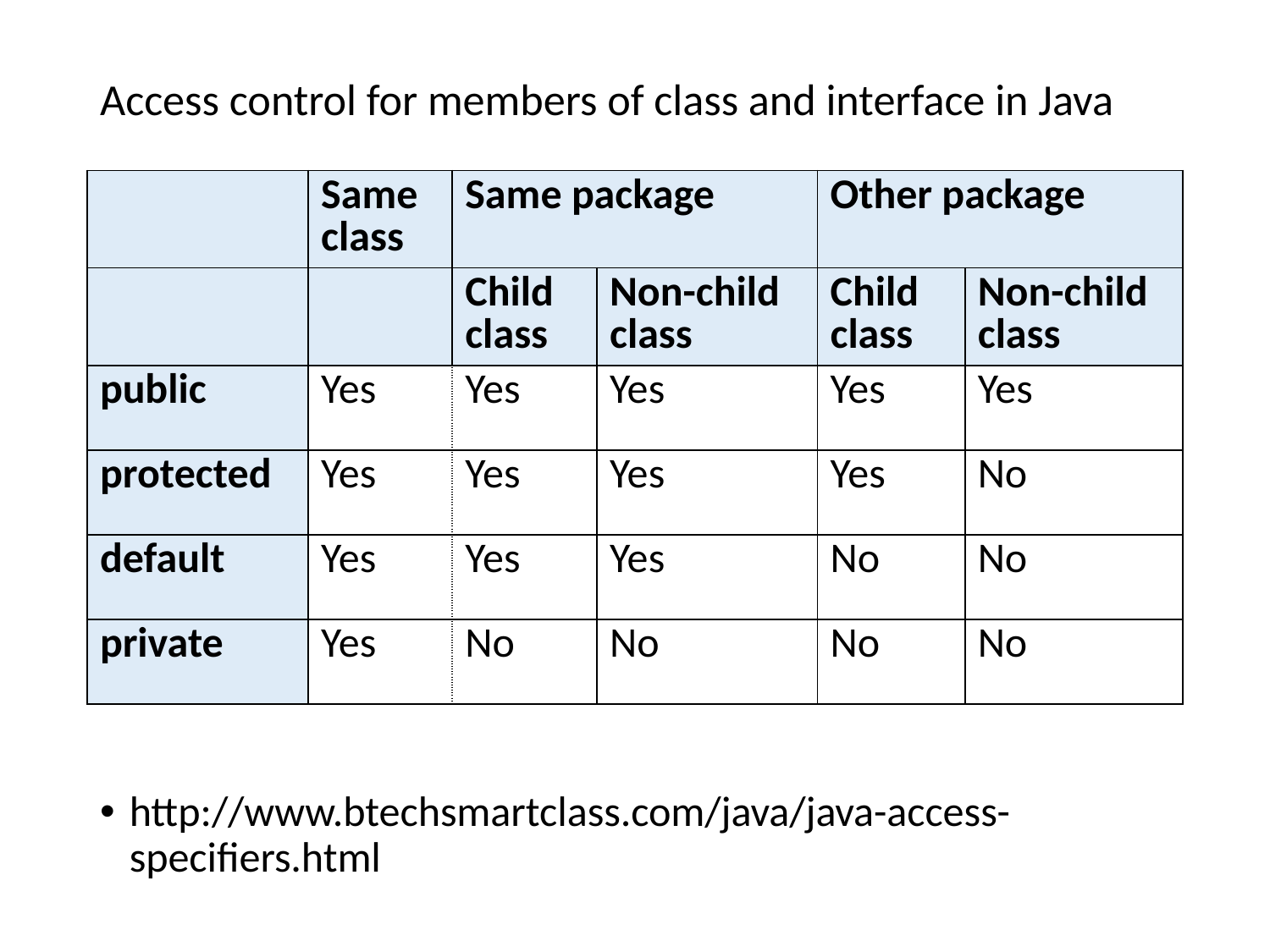

# Access control for members of class and interface in Java

http://www.btechsmartclass.com/java/java-access-specifiers.html
|  | Same class | Same package |  | Other package |  |
| --- | --- | --- | --- | --- | --- |
|  |  | Child class | Non-child class | Child class | Non-child class |
| public | Yes | Yes | Yes | Yes | Yes |
| protected | Yes | Yes | Yes | Yes | No |
| default | Yes | Yes | Yes | No | No |
| private | Yes | No | No | No | No |